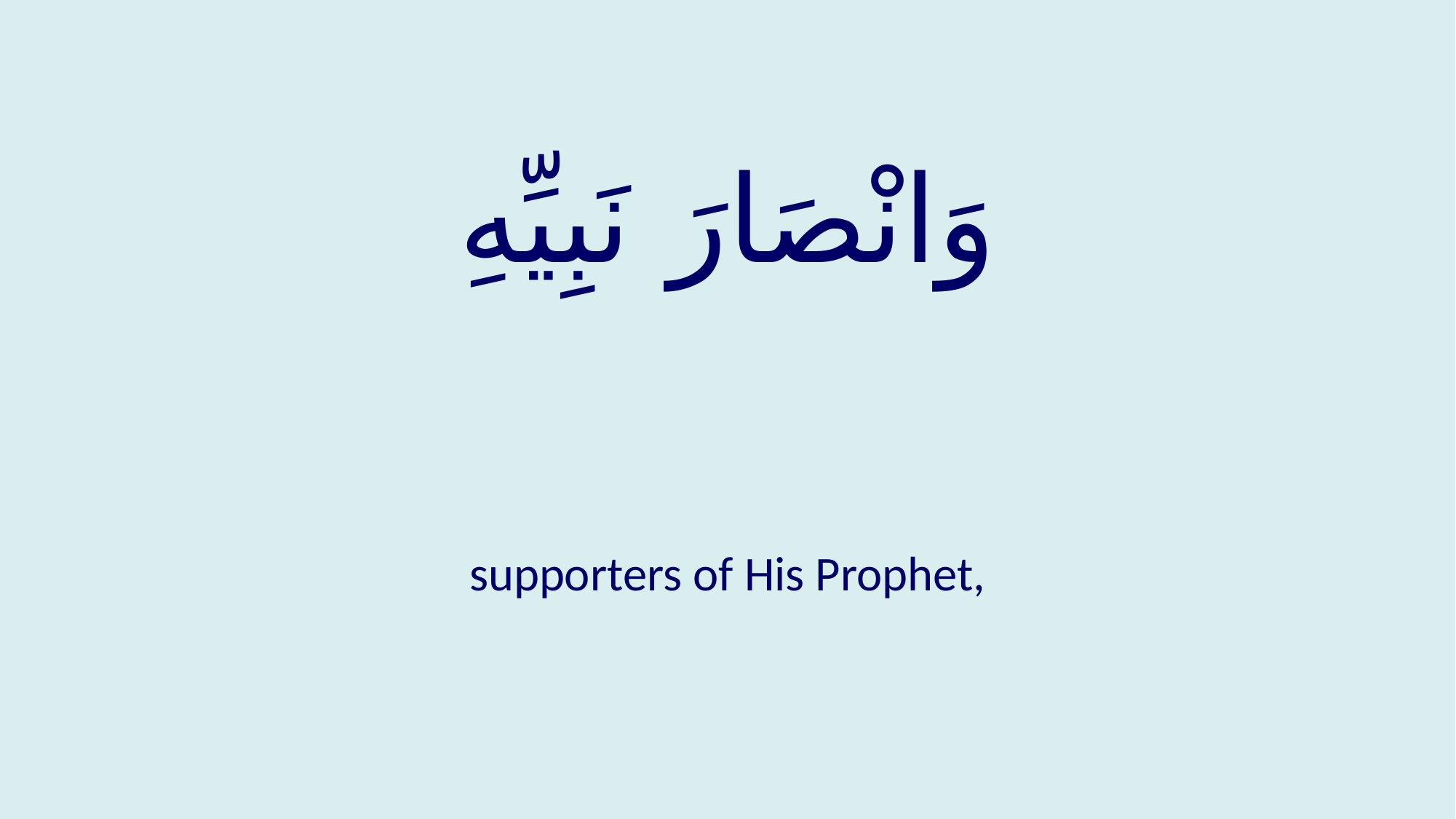

# وَانْصَارَ نَبِيِّهِ
supporters of His Prophet,